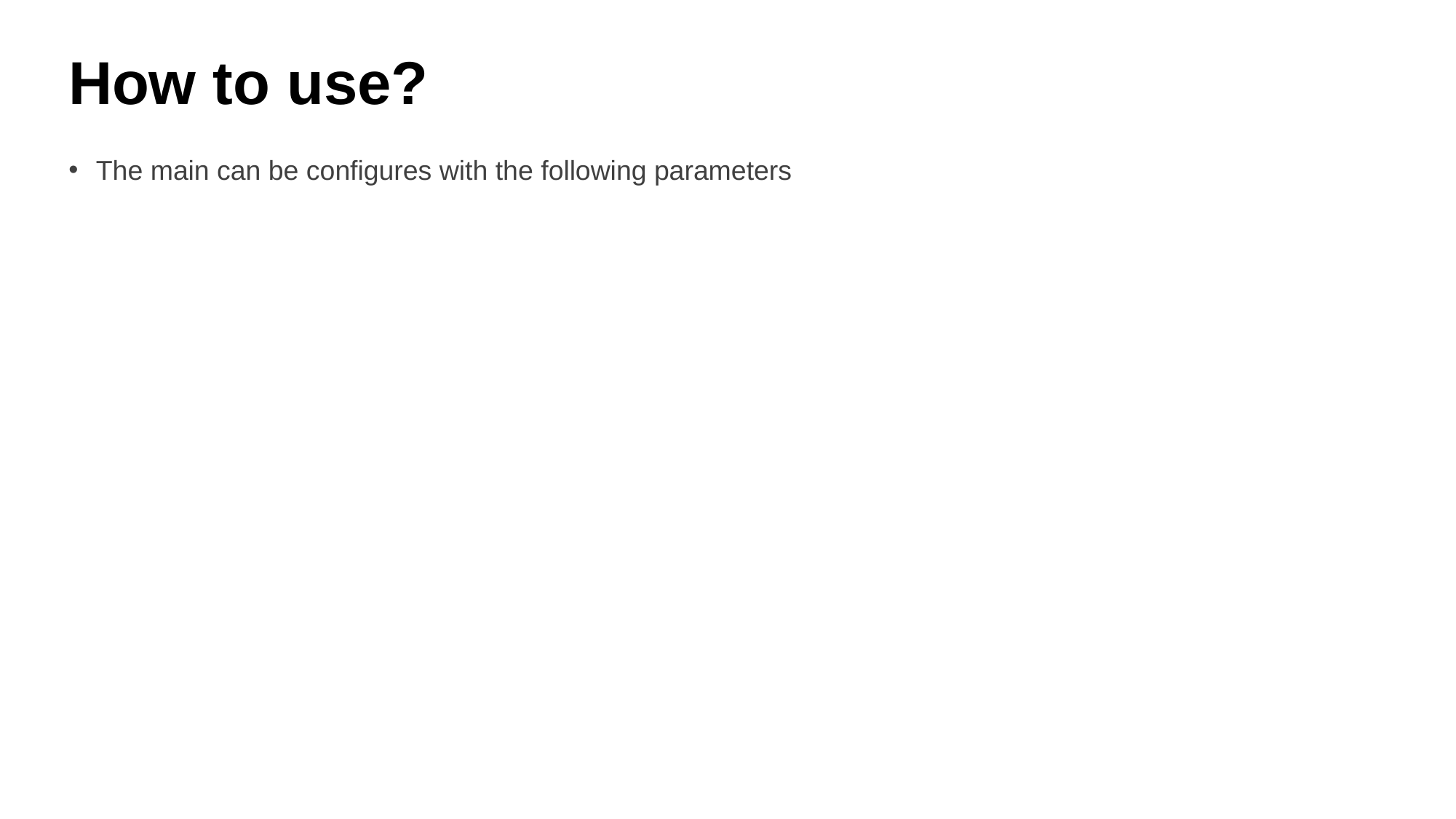

# How to use?
The main can be configures with the following parameters